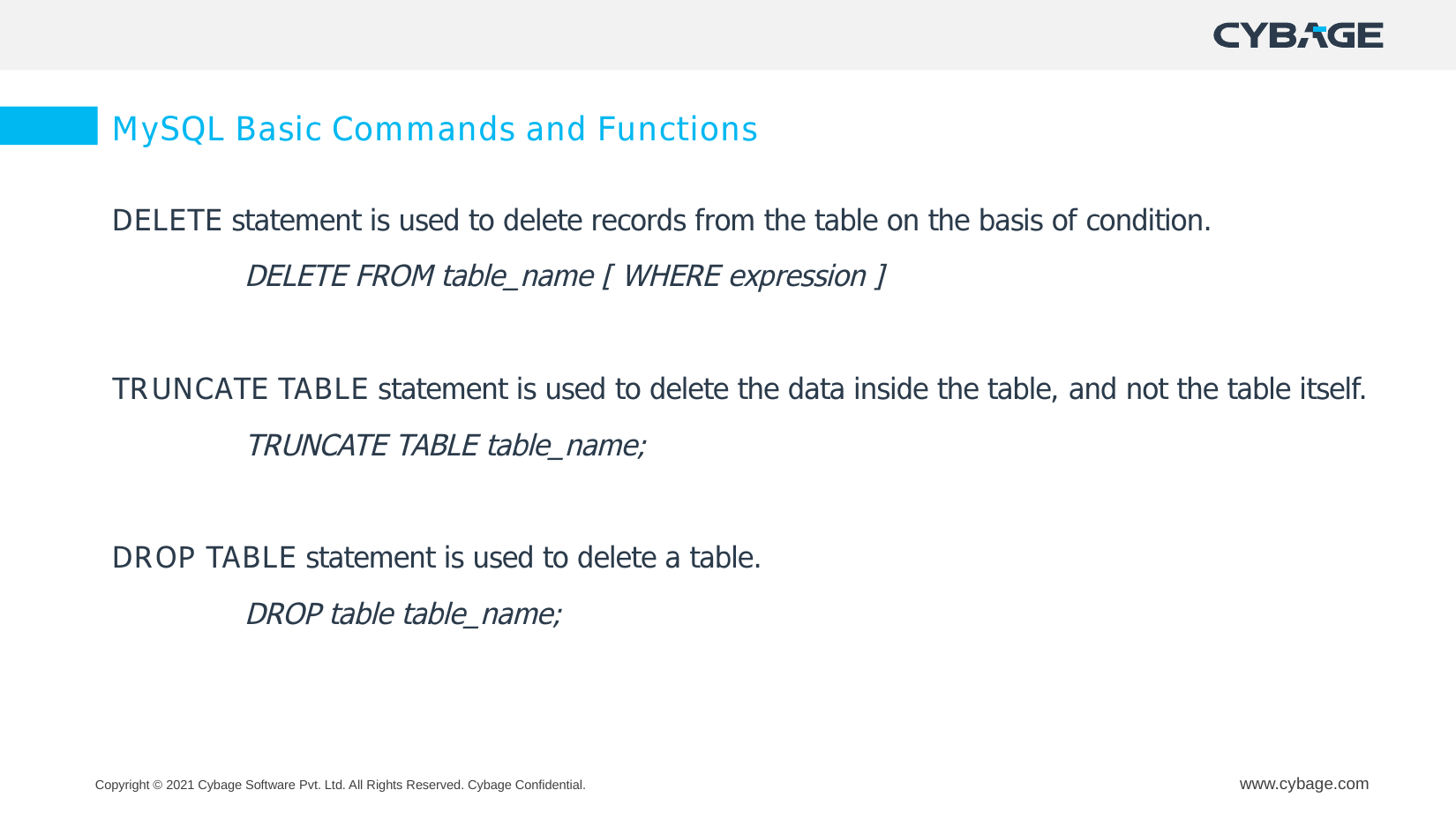

MySQL Basic Commands and Functions

DELETE statement is used to delete records from the table on the basis of condition.
	DELETE FROM table_name [ WHERE expression ]

TRUNCATE TABLE statement is used to delete the data inside the table, and not the table itself.
	TRUNCATE TABLE table_name;

DROP TABLE statement is used to delete a table.
	DROP table table_name;